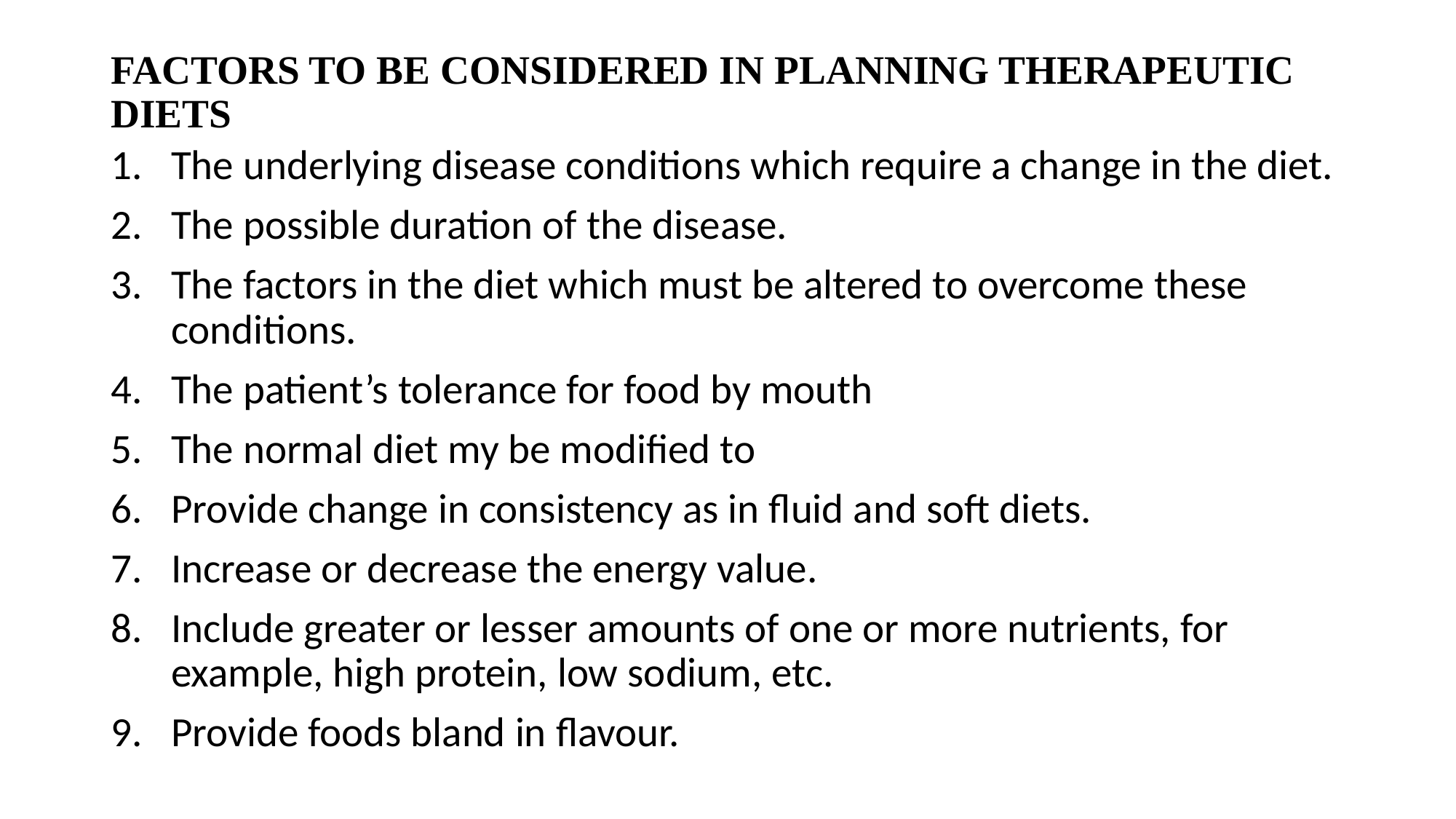

# FACTORS TO BE CONSIDERED IN PLANNING THERAPEUTIC DIETS
The underlying disease conditions which require a change in the diet.
The possible duration of the disease.
The factors in the diet which must be altered to overcome these conditions.
The patient’s tolerance for food by mouth
The normal diet my be modified to
Provide change in consistency as in fluid and soft diets.
Increase or decrease the energy value.
Include greater or lesser amounts of one or more nutrients, for example, high protein, low sodium, etc.
Provide foods bland in flavour.